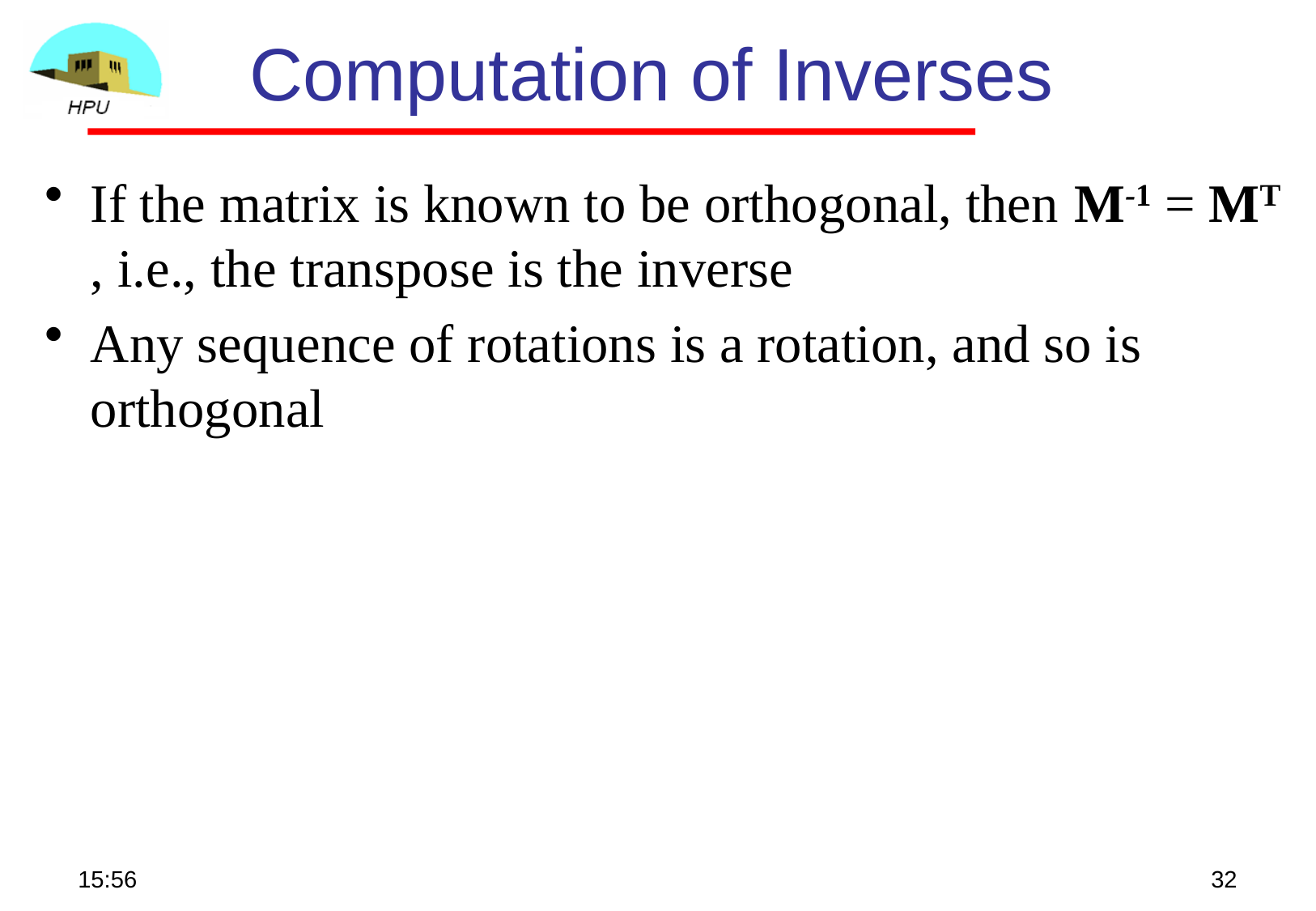

# Computation of Inverses
If the matrix is known to be orthogonal, then M-1 = MT , i.e., the transpose is the inverse
Any sequence of rotations is a rotation, and so is orthogonal
15:56
32